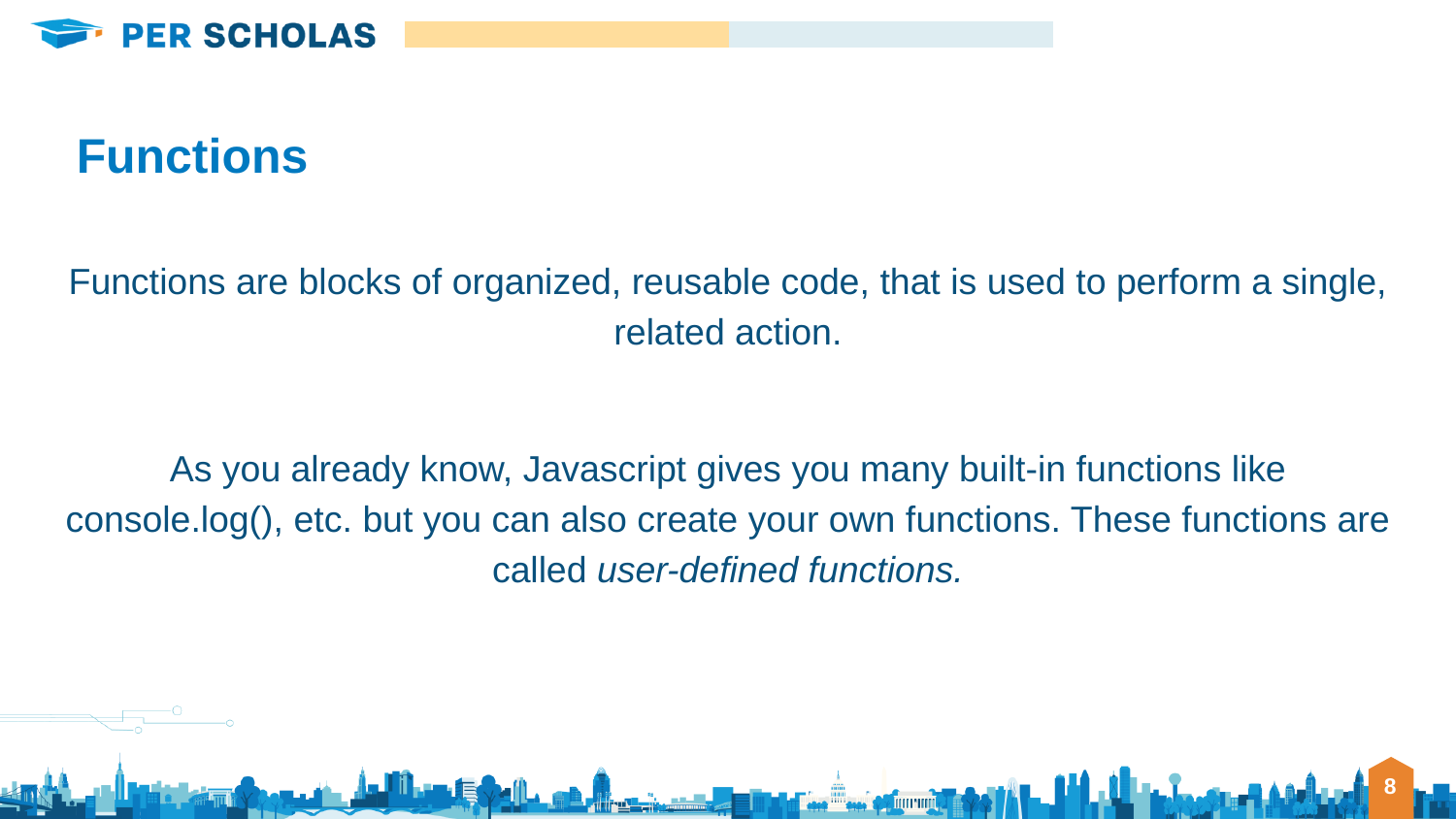

Functions
Functions are blocks of organized, reusable code, that is used to perform a single, related action.

As you already know, Javascript gives you many built-in functions like console.log(), etc. but you can also create your own functions. These functions are called user-defined functions.

8